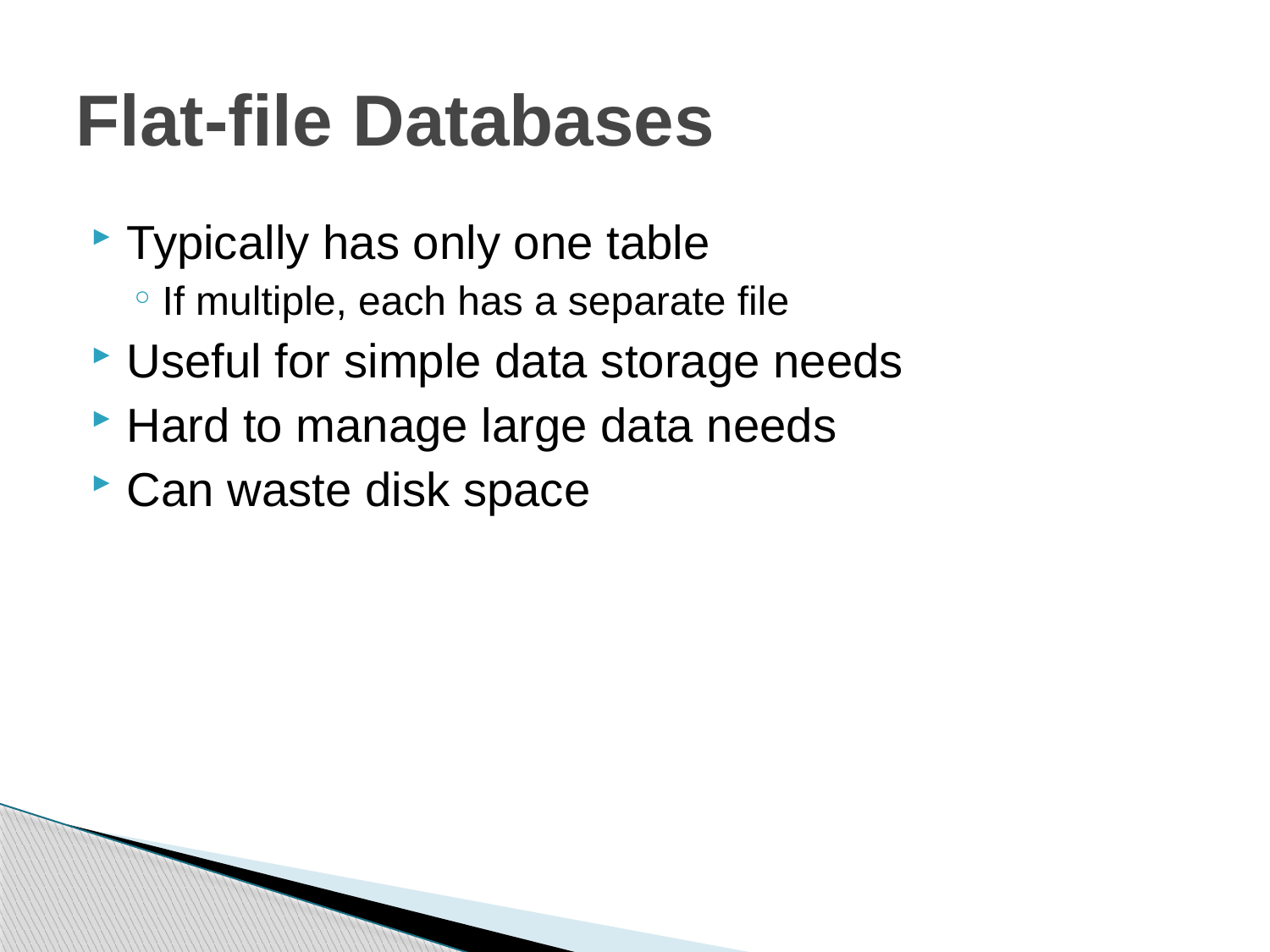

# Flat-file Databases
Typically has only one table
If multiple, each has a separate file
Useful for simple data storage needs
Hard to manage large data needs
Can waste disk space